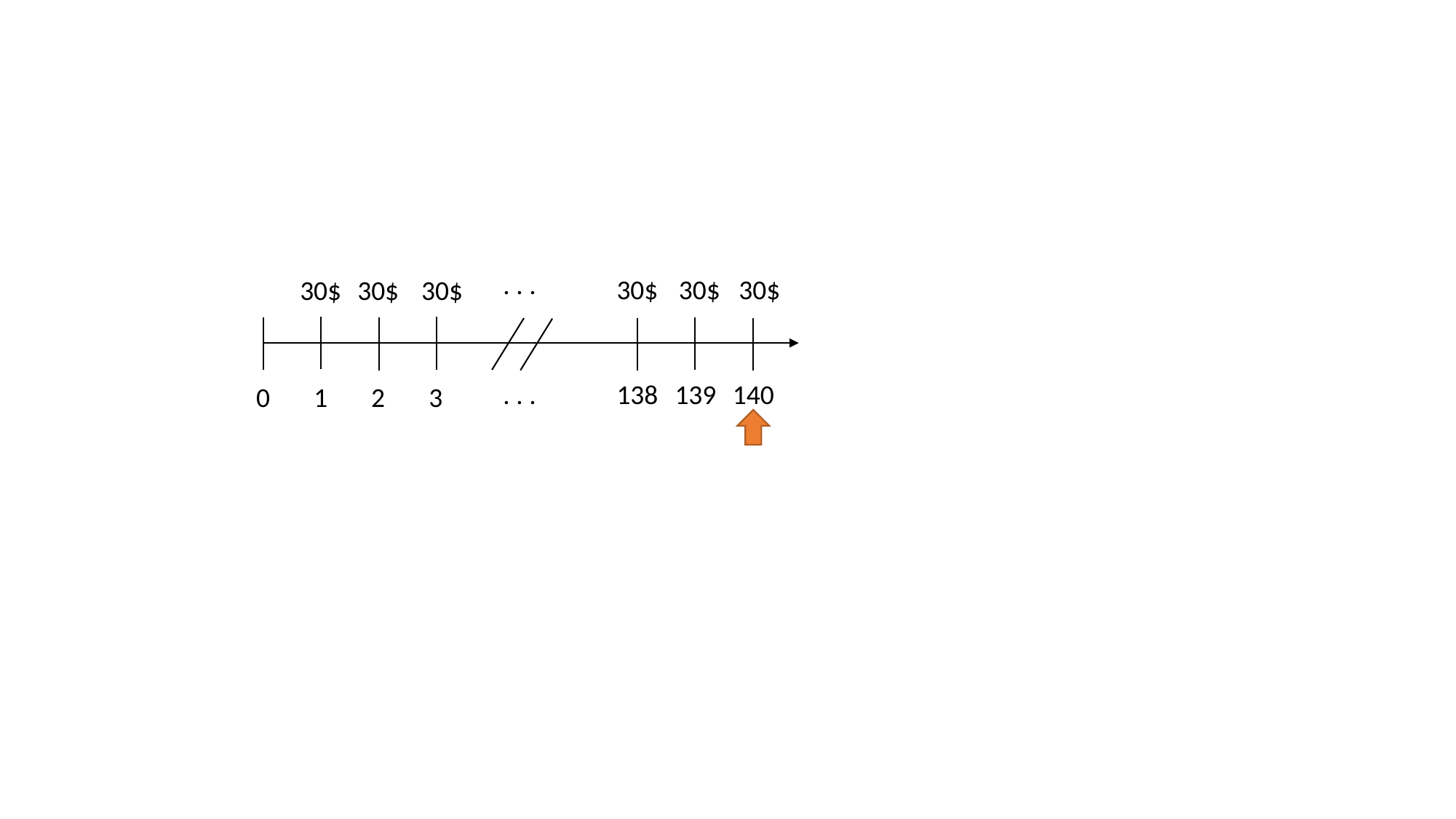

. . .
30$
30$
30$
30$
30$
30$
138
139
. . .
140
0
1
2
3